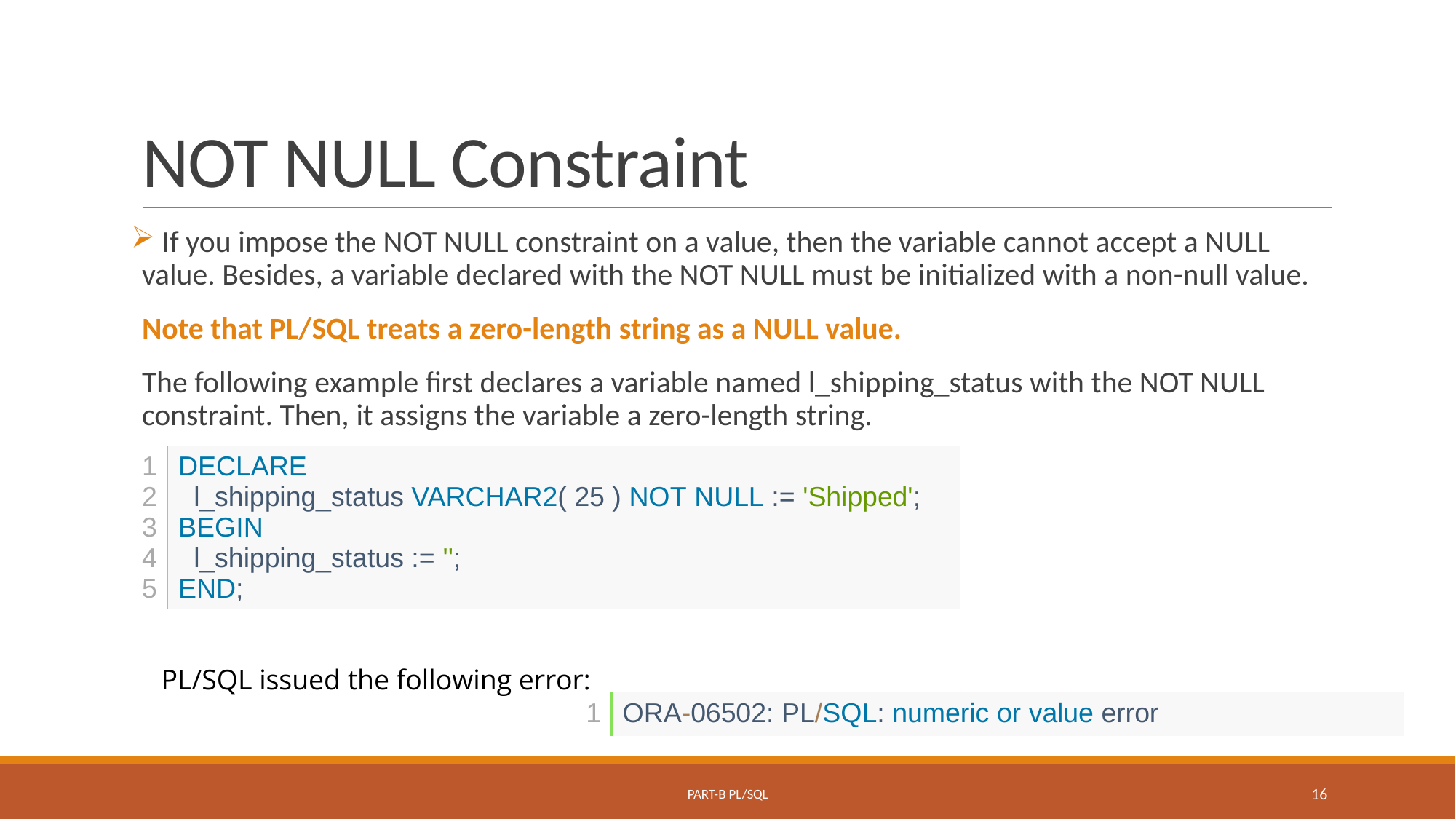

# NOT NULL Constraint
 If you impose the NOT NULL constraint on a value, then the variable cannot accept a NULL value. Besides, a variable declared with the NOT NULL must be initialized with a non-null value.
Note that PL/SQL treats a zero-length string as a NULL value.
The following example first declares a variable named l_shipping_status with the NOT NULL constraint. Then, it assigns the variable a zero-length string.
| 1 2 3 4 5 | DECLARE   l\_shipping\_status VARCHAR2( 25 ) NOT NULL := 'Shipped'; BEGIN   l\_shipping\_status := ''; END; |
| --- | --- |
PL/SQL issued the following error:
| 1 | ORA-06502: PL/SQL: numeric or value error |
| --- | --- |
Part-B PL/SQL
16